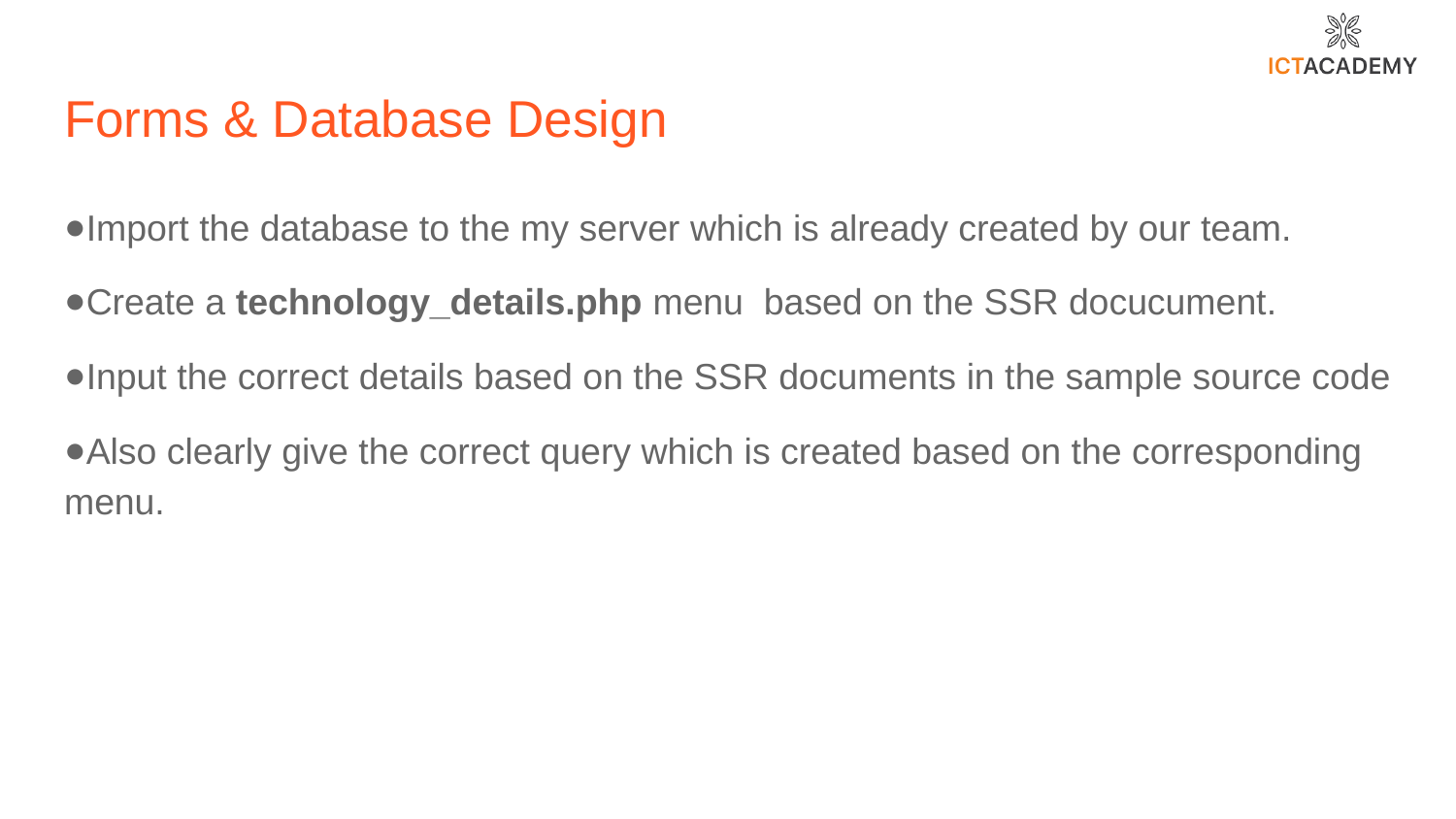

# Forms & Database Design
Import the database to the my server which is already created by our team.
Create a technology_details.php menu  based on the SSR docucument.
Input the correct details based on the SSR documents in the sample source code
Also clearly give the correct query which is created based on the corresponding menu.